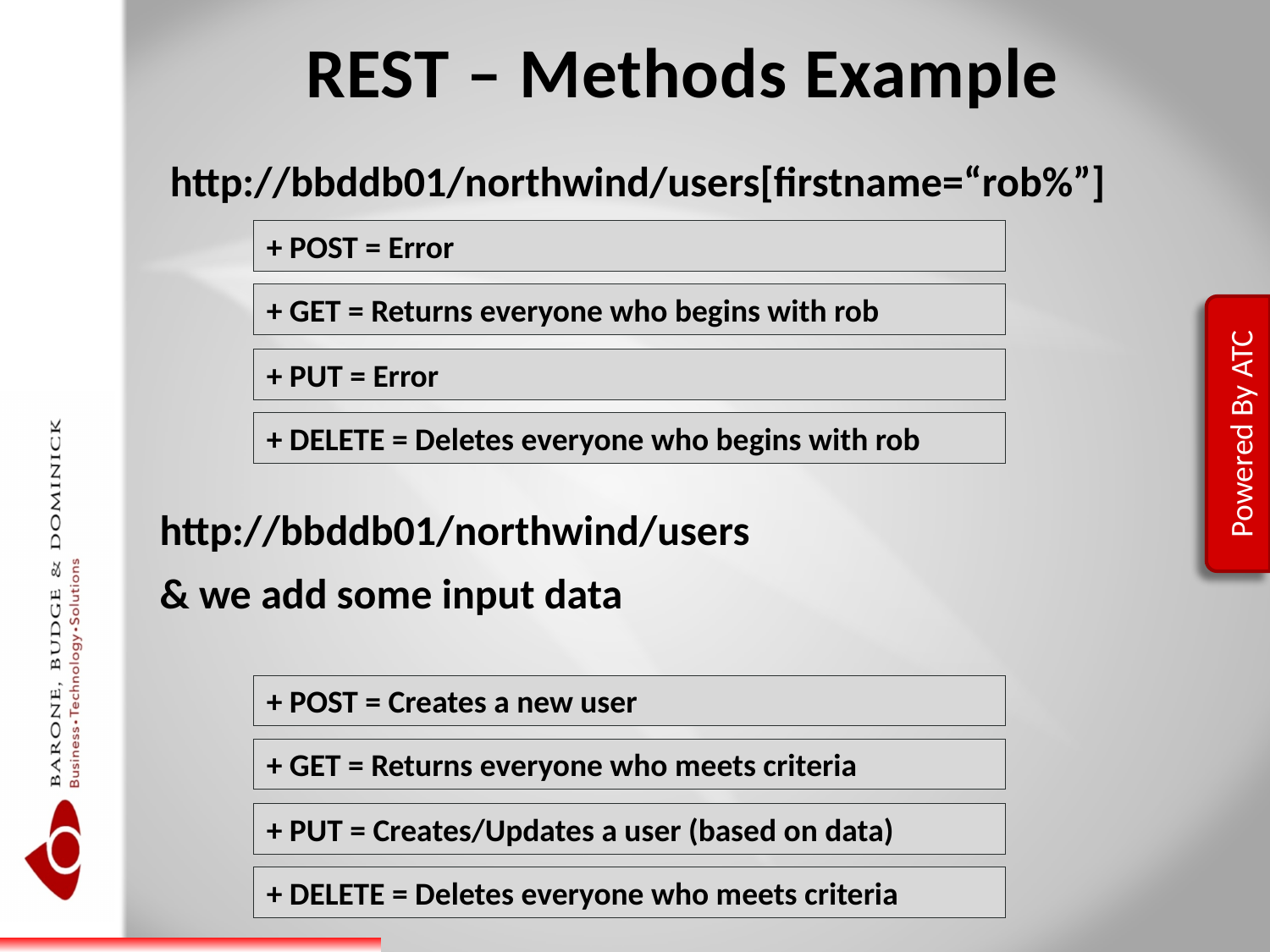

# REST – Methods Example
http://bbddb01/northwind/users[firstname=“rob%”]
+ POST = Error
+ GET = Returns everyone who begins with rob
+ PUT = Error
+ DELETE = Deletes everyone who begins with rob
http://bbddb01/northwind/users
& we add some input data
+ POST = Creates a new user
+ GET = Returns everyone who meets criteria
+ PUT = Creates/Updates a user (based on data)
+ DELETE = Deletes everyone who meets criteria